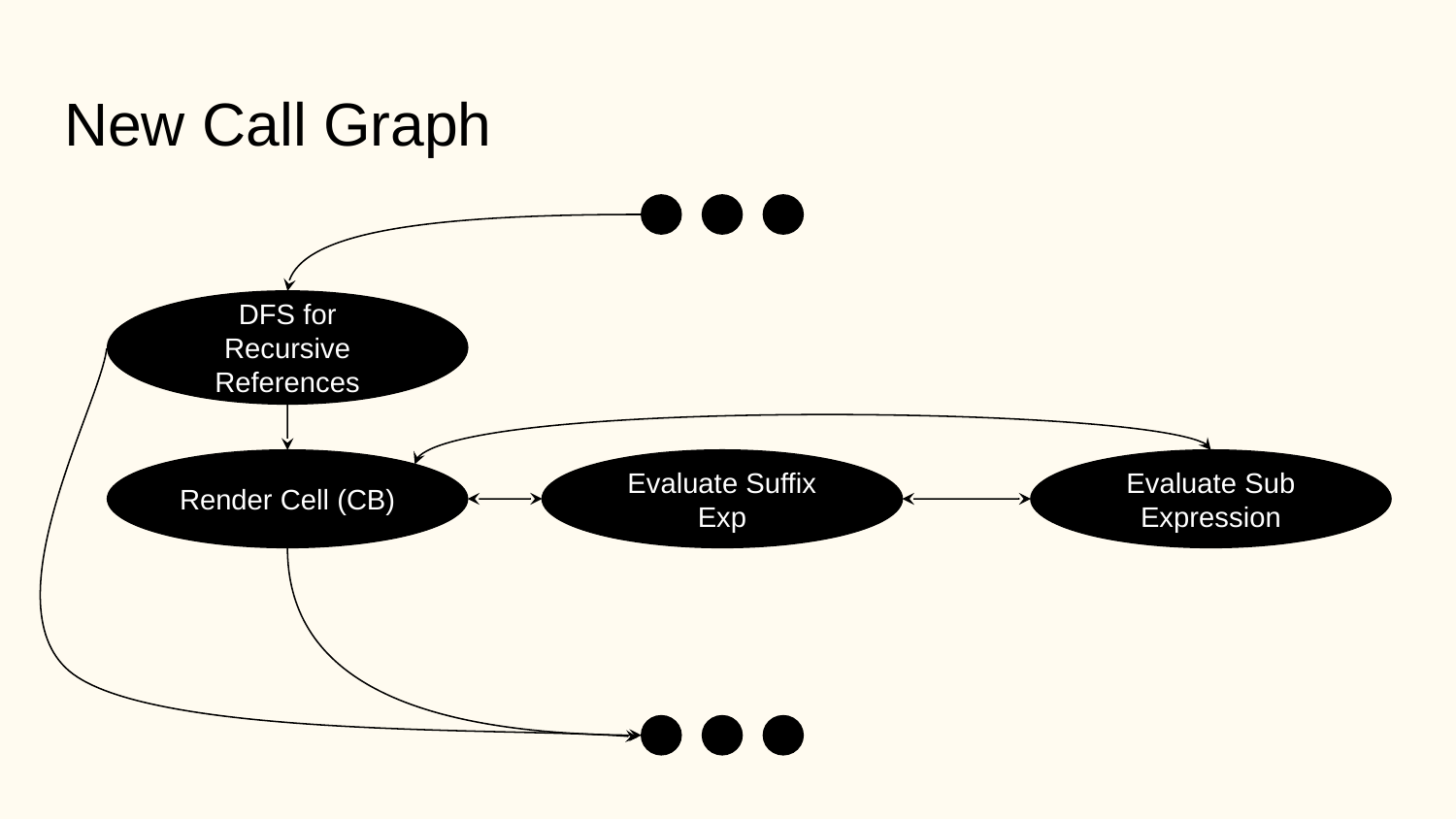

# New Call Graph

DFS for Recursive References

Render Cell (CB)
Evaluate Suffix Exp
Evaluate Sub Expression